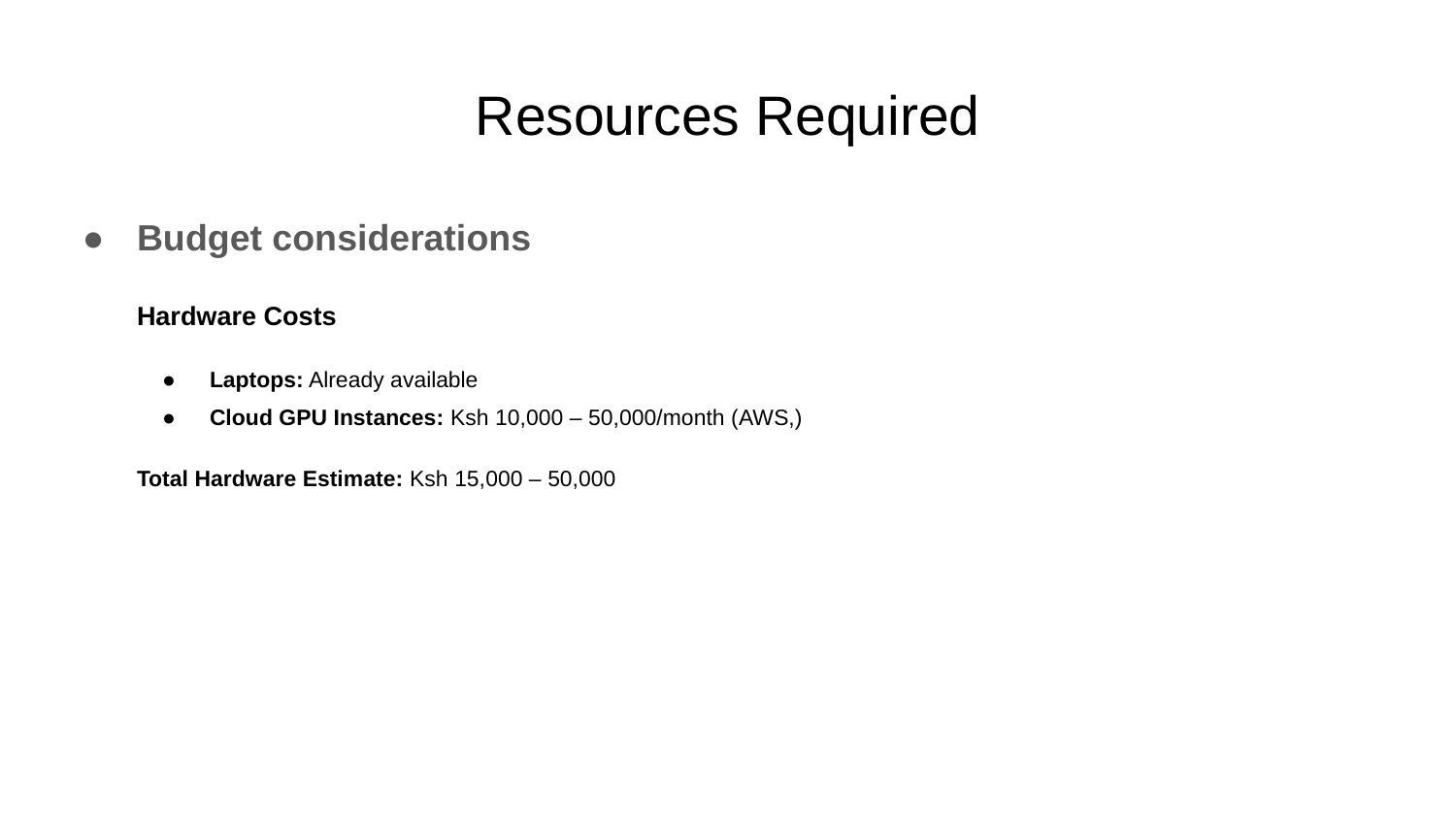

# Resources Required
Budget considerations
Hardware Costs
Laptops: Already available
Cloud GPU Instances: Ksh 10,000 – 50,000/month (AWS,)
Total Hardware Estimate: Ksh 15,000 – 50,000